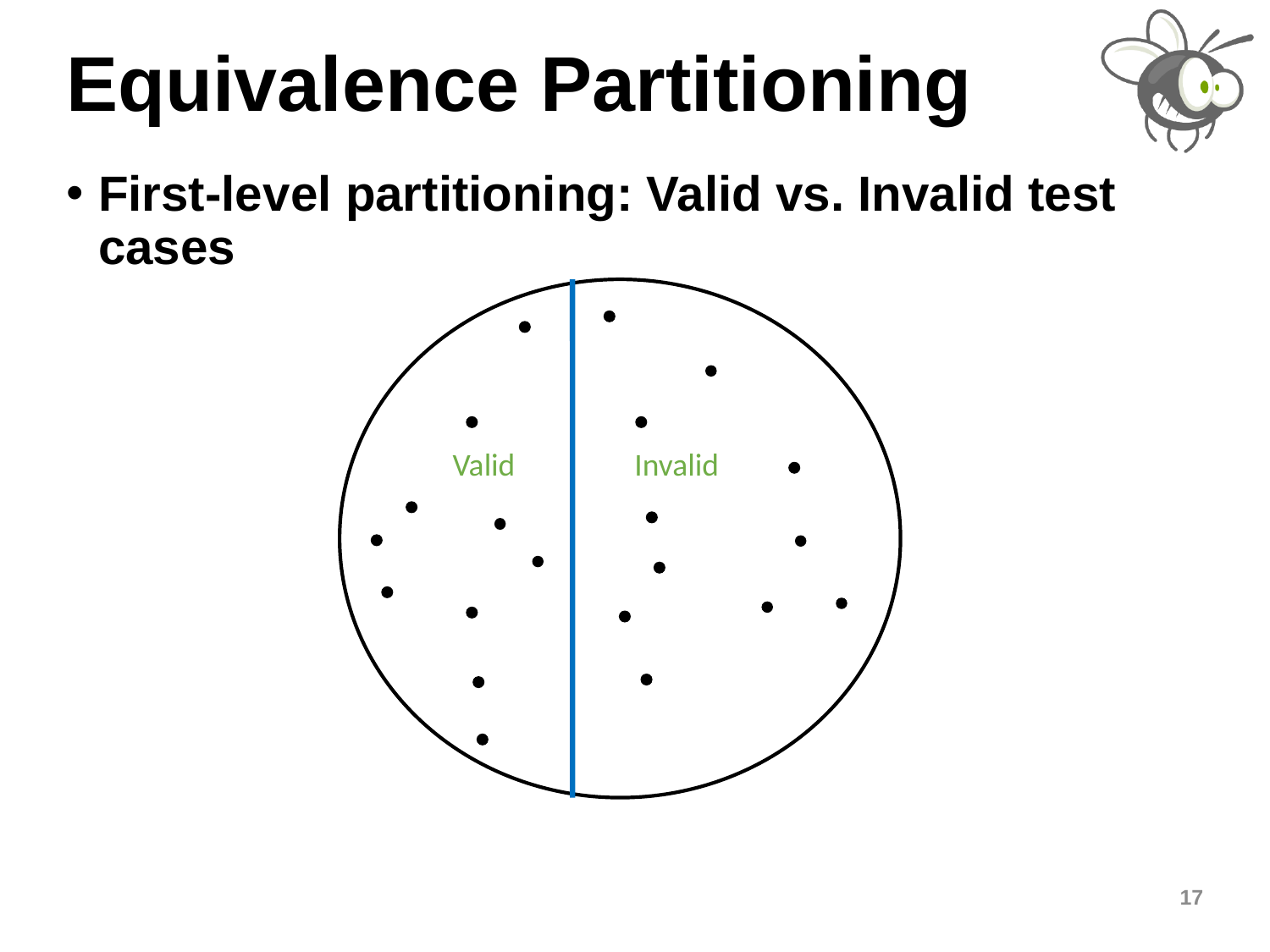

# Equivalence Partitioning
First-level partitioning: Valid vs. Invalid test cases

Valid
Invalid

17